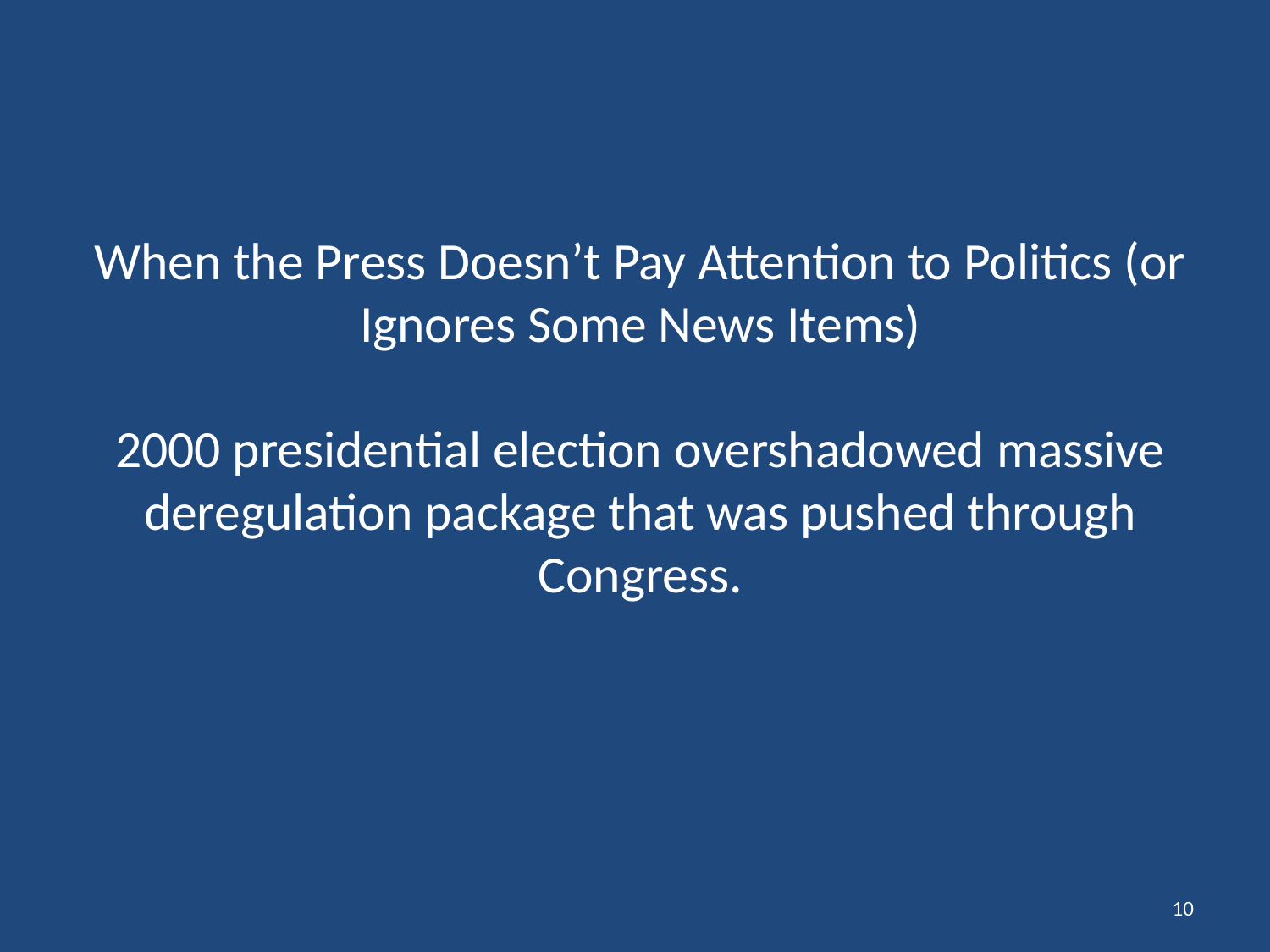

# When the Press Doesn’t Pay Attention to Politics (or Ignores Some News Items) 2000 presidential election overshadowed massive deregulation package that was pushed through Congress.
10